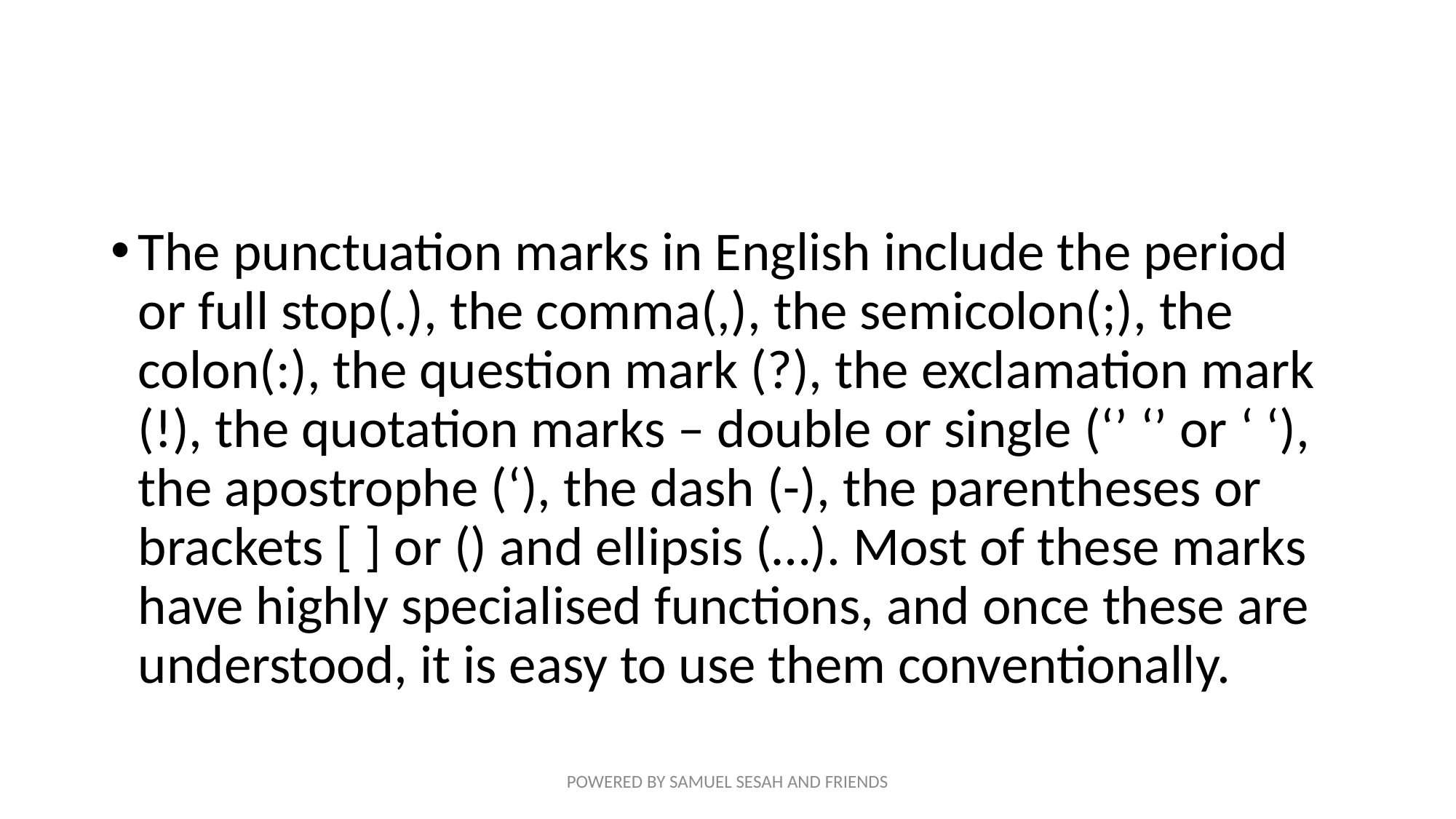

#
The punctuation marks in English include the period or full stop(.), the comma(,), the semicolon(;), the colon(:), the question mark (?), the exclamation mark (!), the quotation marks – double or single (‘’ ‘’ or ‘ ‘), the apostrophe (‘), the dash (-), the parentheses or brackets [ ] or () and ellipsis (…). Most of these marks have highly specialised functions, and once these are understood, it is easy to use them conventionally.
POWERED BY SAMUEL SESAH AND FRIENDS